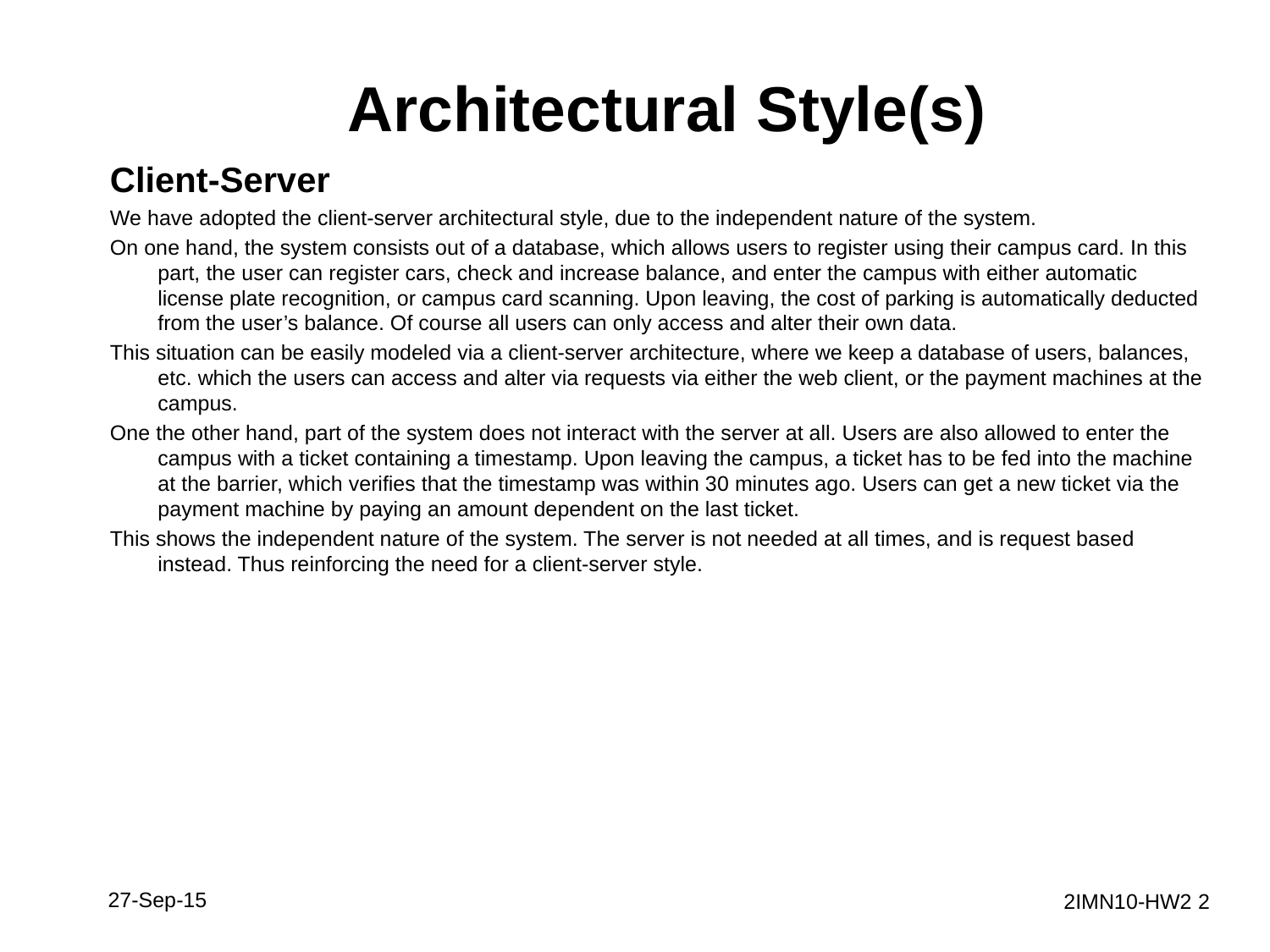

# Architectural Style(s)
Client-Server
We have adopted the client-server architectural style, due to the independent nature of the system.
On one hand, the system consists out of a database, which allows users to register using their campus card. In this part, the user can register cars, check and increase balance, and enter the campus with either automatic license plate recognition, or campus card scanning. Upon leaving, the cost of parking is automatically deducted from the user’s balance. Of course all users can only access and alter their own data.
This situation can be easily modeled via a client-server architecture, where we keep a database of users, balances, etc. which the users can access and alter via requests via either the web client, or the payment machines at the campus.
One the other hand, part of the system does not interact with the server at all. Users are also allowed to enter the campus with a ticket containing a timestamp. Upon leaving the campus, a ticket has to be fed into the machine at the barrier, which verifies that the timestamp was within 30 minutes ago. Users can get a new ticket via the payment machine by paying an amount dependent on the last ticket.
This shows the independent nature of the system. The server is not needed at all times, and is request based instead. Thus reinforcing the need for a client-server style.
27-Sep-15
2IMN10-HW2 2